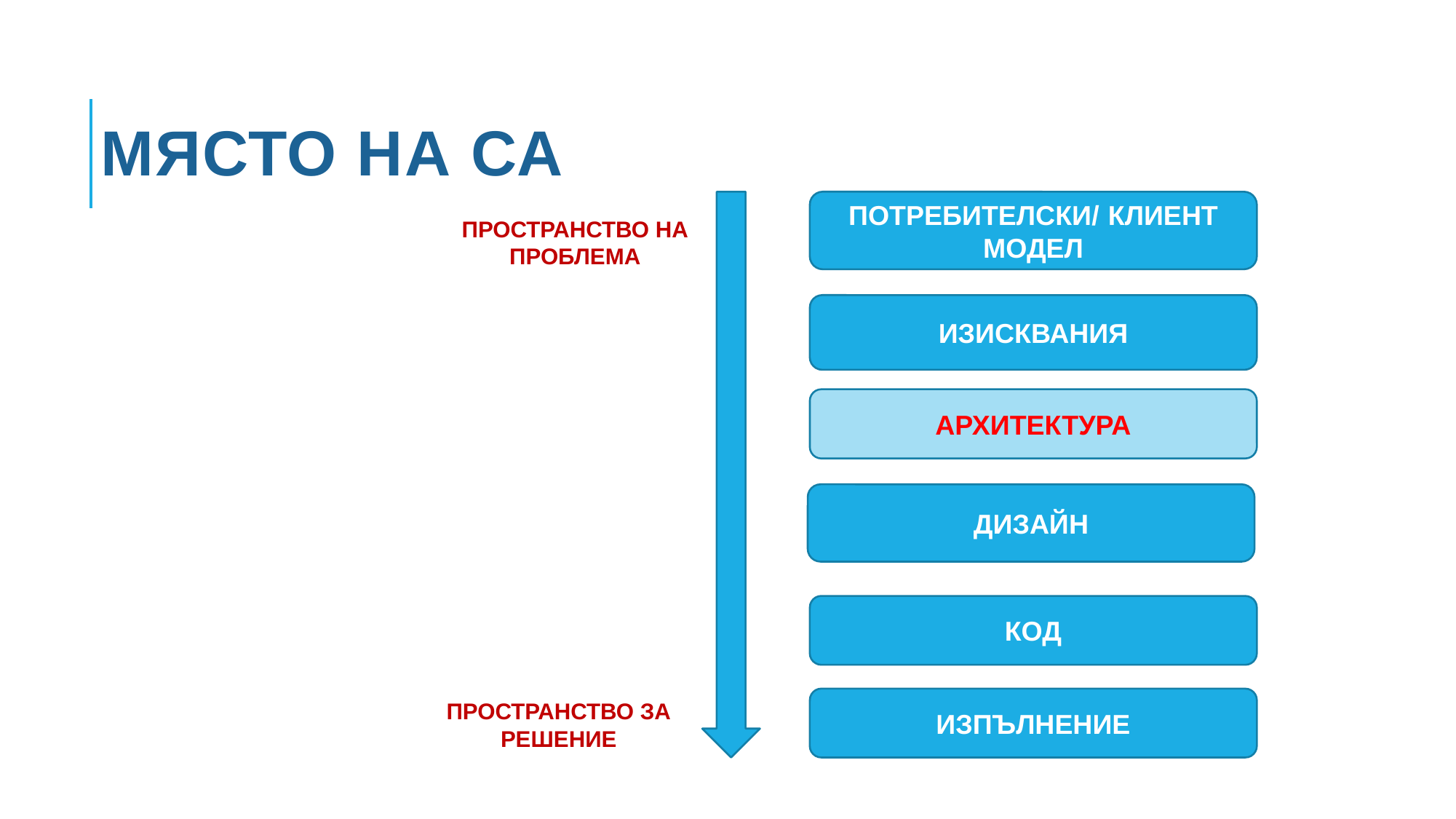

# МЯСТО на СА

ПОТРЕБИТЕЛСКИ/КЛИЕНТ МОДЕЛ
ПРОСТРАНСТВО НА ПРОБЛЕМА
ИЗИСКВАНИЯ
АРХИТЕКТУРА
ДИЗАЙН
КОД
ИЗПЪЛНЕНИЕ
ПРОСТРАНСТВО ЗА РЕШЕНИЕ